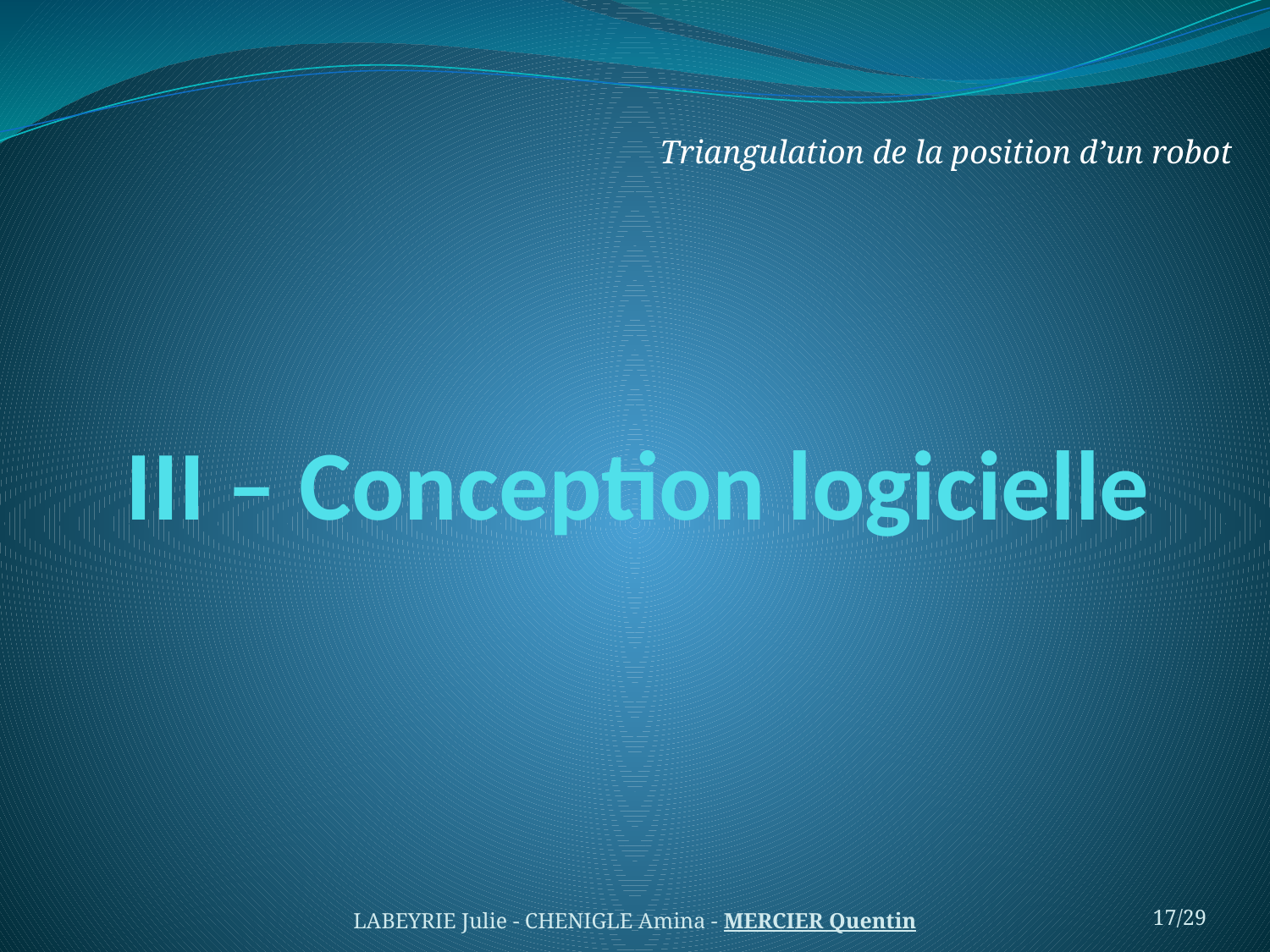

Triangulation de la position d’un robot

# III – Conception logicielle
LABEYRIE Julie - CHENIGLE Amina - MERCIER Quentin
17/29